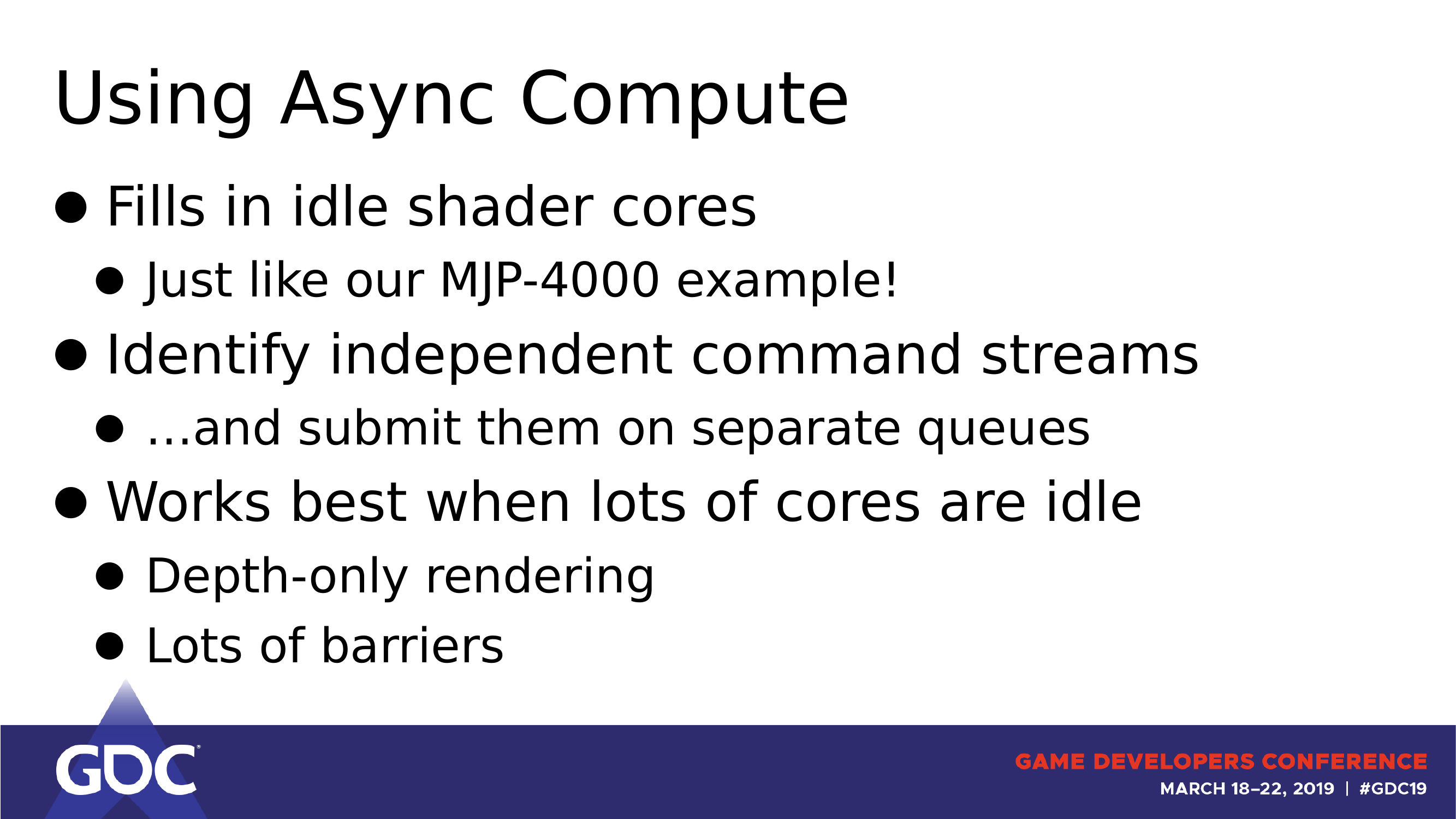

# Using Async Compute
Fills in idle shader cores
Just like our MJP-4000 example!
Identify independent command streams
…and submit them on separate queues
Works best when lots of cores are idle
Depth-only rendering
Lots of barriers